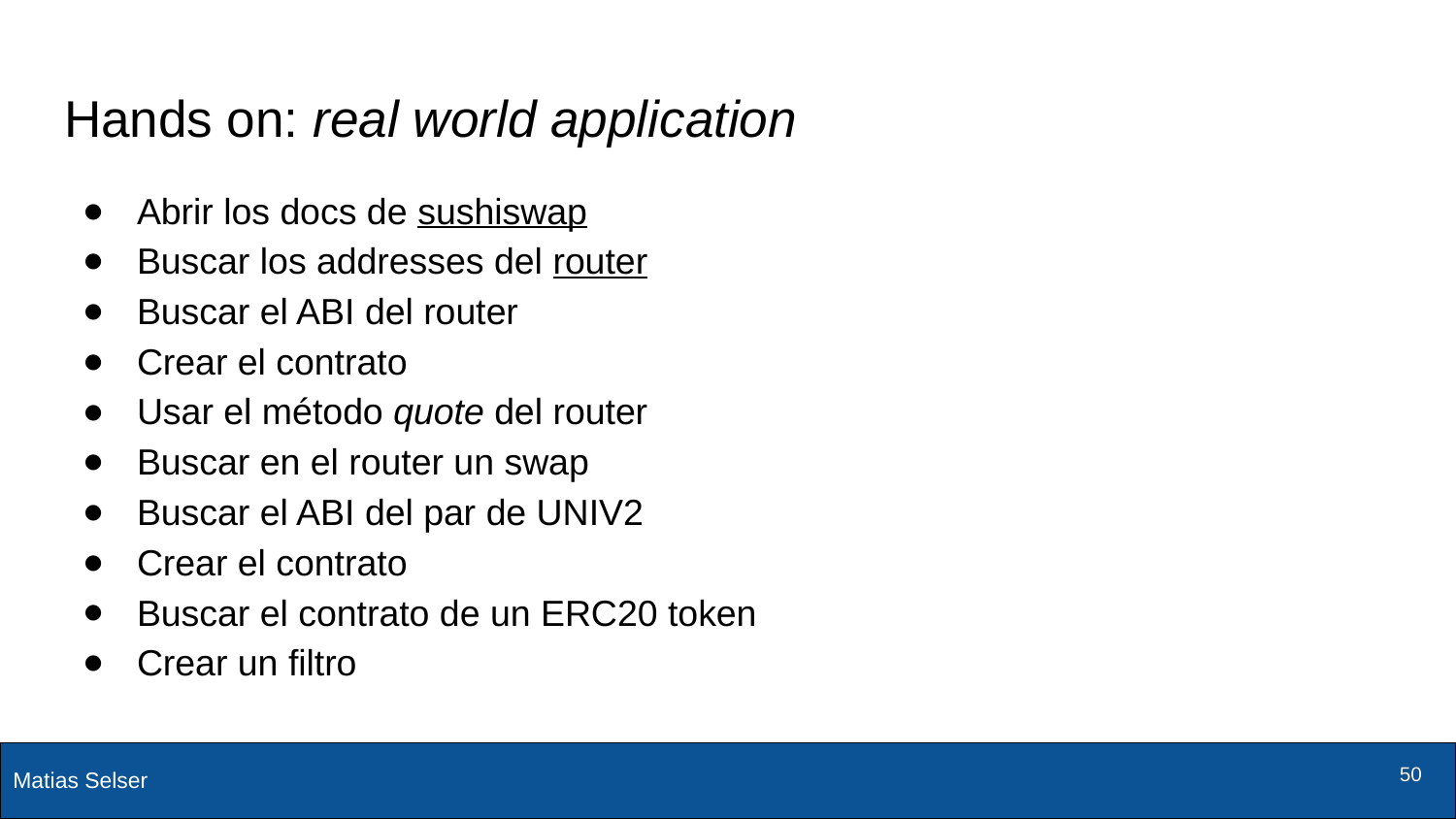

# Hands on: real world application

Abrir los docs de sushiswap
Buscar los addresses del router
Buscar el ABI del router
Crear el contrato
Usar el método quote del router
Buscar en el router un swap
Buscar el ABI del par de UNIV2
Crear el contrato
Buscar el contrato de un ERC20 token
Crear un filtro

50
50